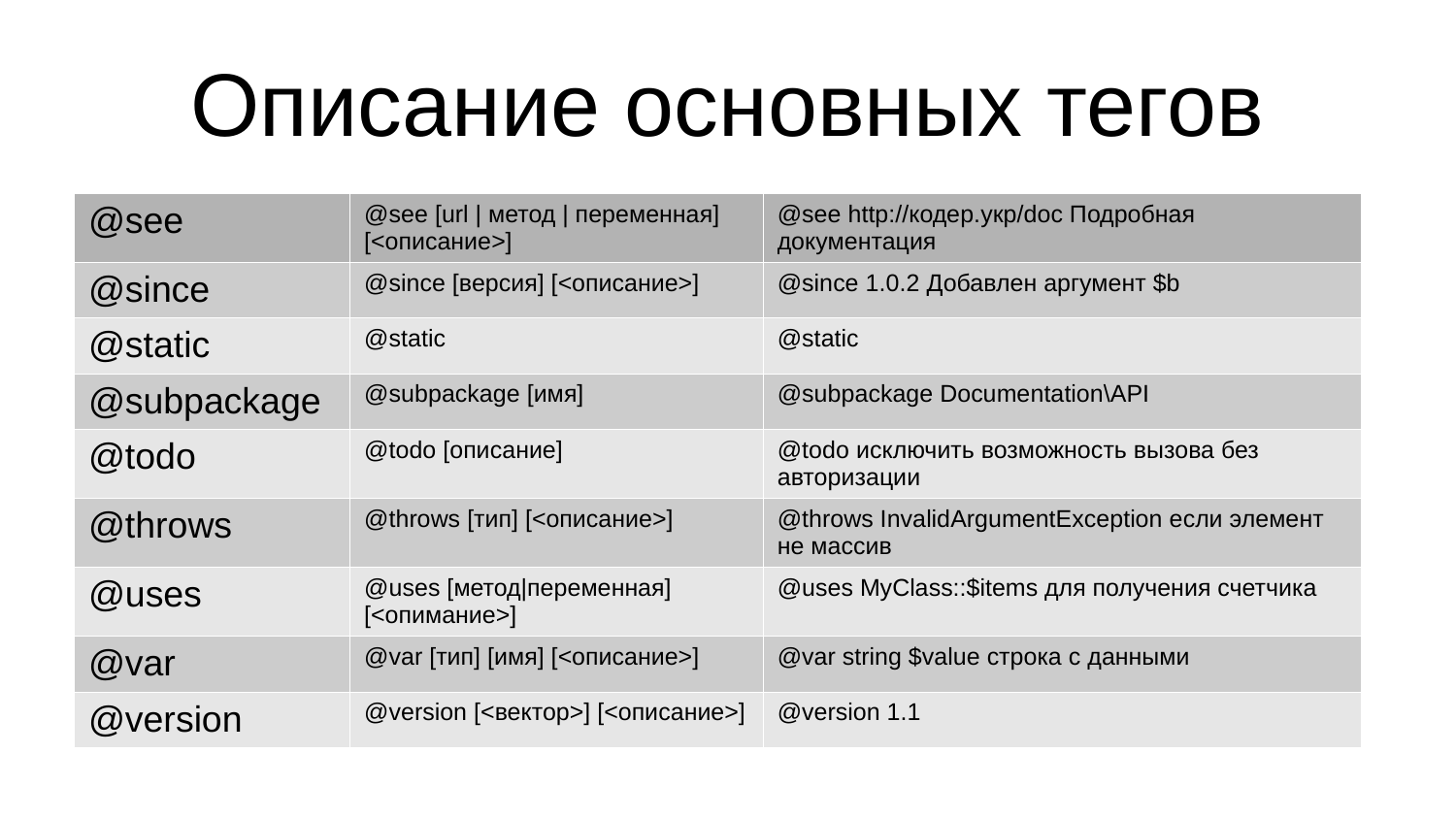

Описание основных тегов
| @see | @see [url | метод | переменная] [<описание>] | @see http://кодер.укр/doc Подробная документация |
| --- | --- | --- |
| @since | @since [версия] [<описание>] | @since 1.0.2 Добавлен аргумент $b |
| @static | @static | @static |
| @subpackage | @subpackage [имя] | @subpackage Documentation\API |
| @todo | @todo [описание] | @todo исключить возможность вызова без авторизации |
| @throws | @throws [тип] [<описание>] | @throws InvalidArgumentException если элемент не массив |
| @uses | @uses [метод|переменная] [<опимание>] | @uses MyClass::$items для получения счетчика |
| @var | @var [тип] [имя] [<описание>] | @var string $value строка с данными |
| @version | @version [<вектор>] [<описание>] | @version 1.1 |